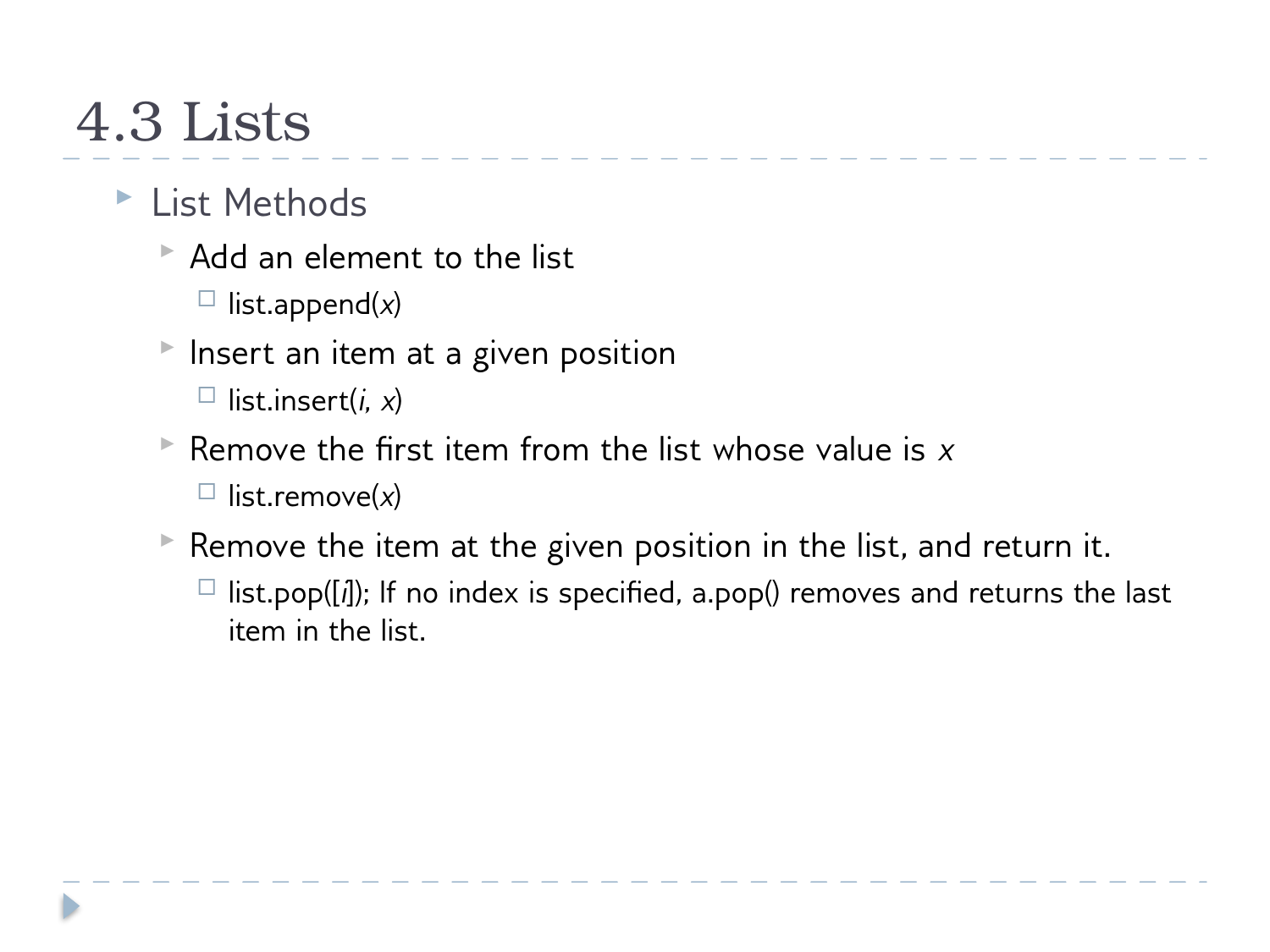

4.3 Lists
List Methods
Add an element to the list
list.append(x)
Insert an item at a given position
list.insert(i, x)
Remove the first item from the list whose value is x
list.remove(x)
Remove the item at the given position in the list, and return it.
list.pop([i]); If no index is specified, a.pop() removes and returns the last item in the list.